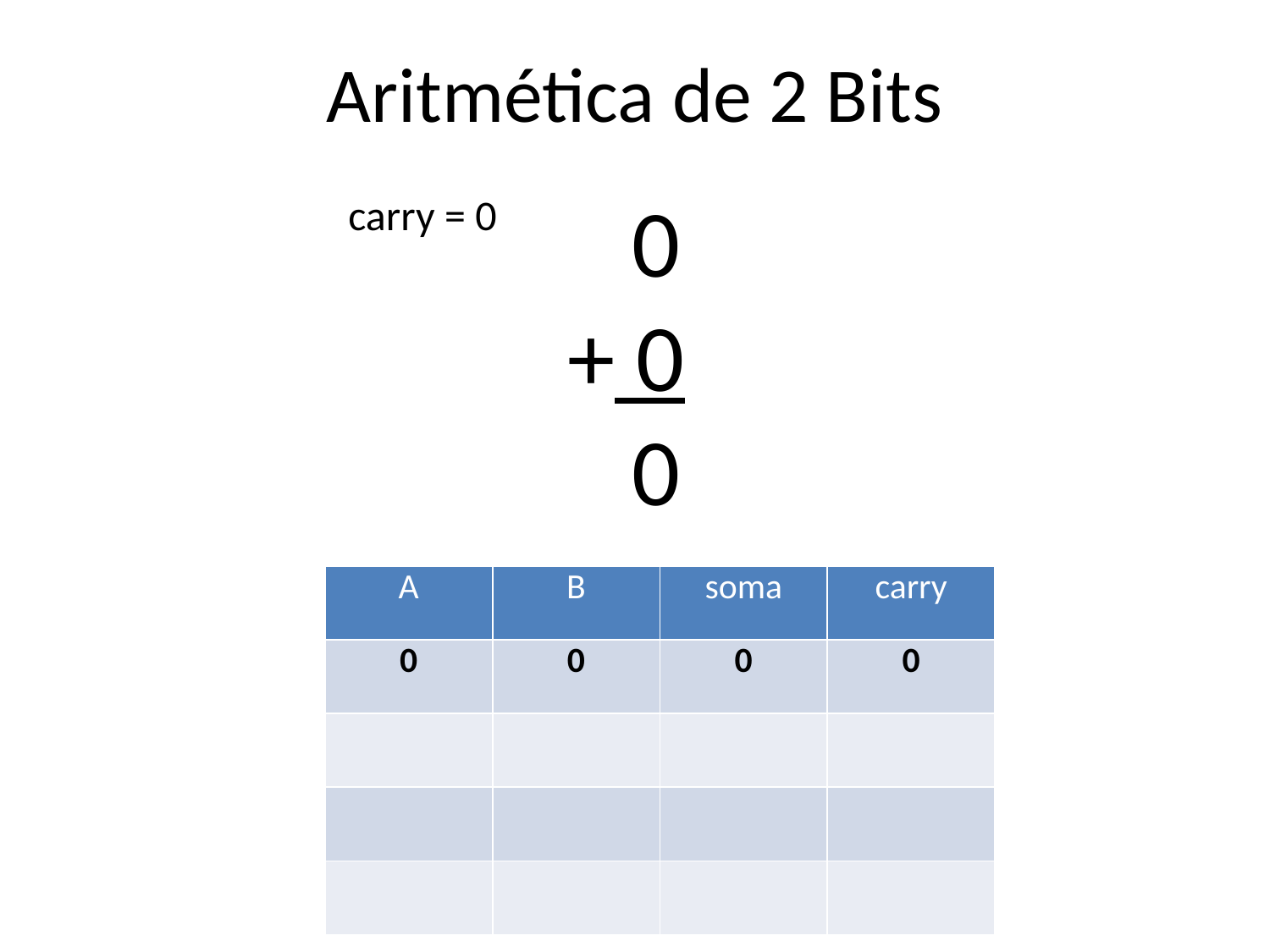

Aritmética de 2 Bits
   0
+ 0
   0
carry = 0
| A | B | soma | carry |
| --- | --- | --- | --- |
| 0 | 0 | 0 | 0 |
|  |  |  |  |
|  |  |  |  |
|  |  |  |  |